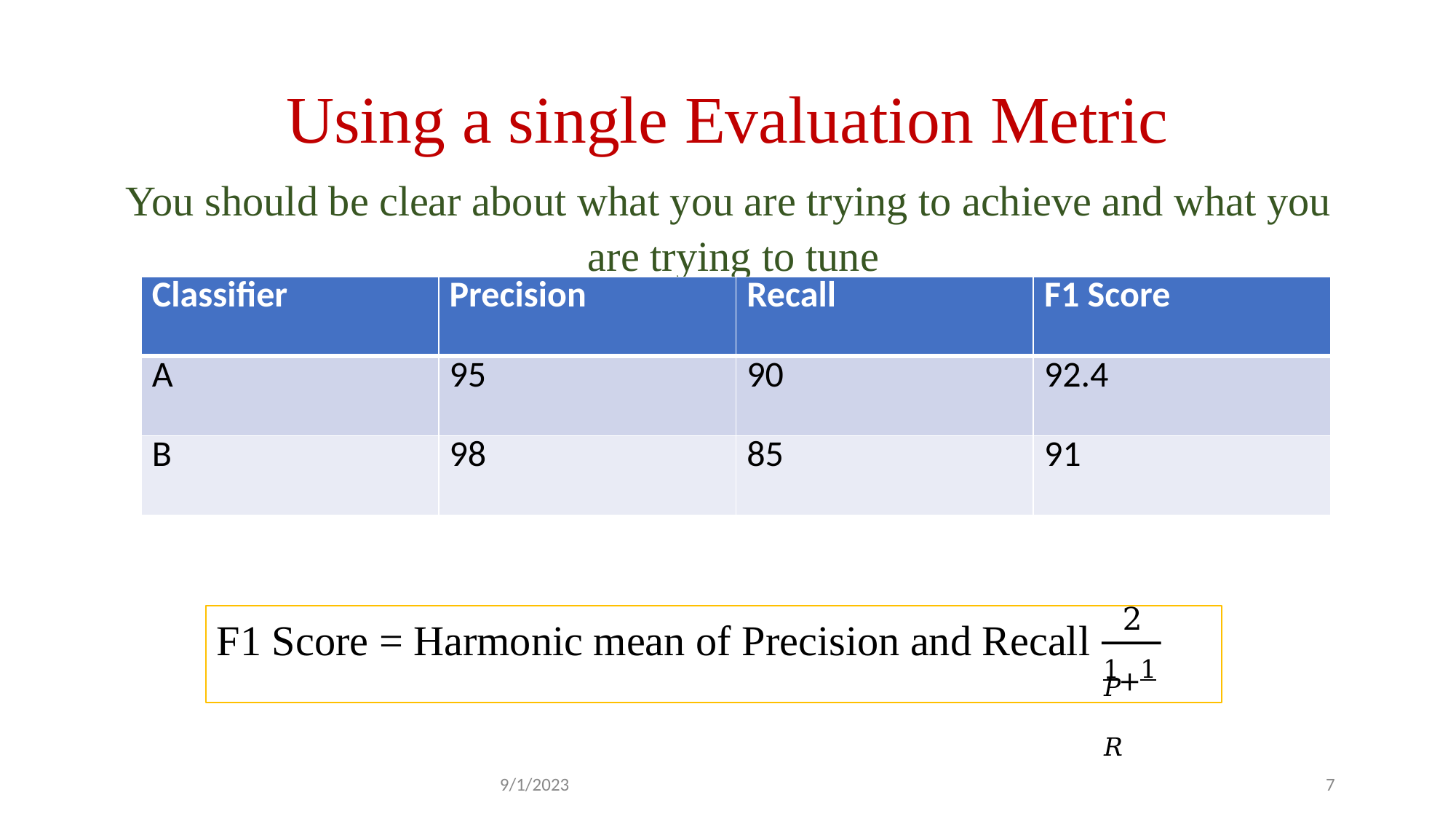

# Using a single Evaluation Metric
You should be clear about what you are trying to achieve and what you  are trying to tune
| Classifier | Precision | Recall | F1 Score |
| --- | --- | --- | --- |
| A | 95 | 90 | 92.4 |
| B | 98 | 85 | 91 |
2

F1 Score = Harmonic mean of Precision and Recall
1+1

𝑃	𝑅
9/1/2023
7